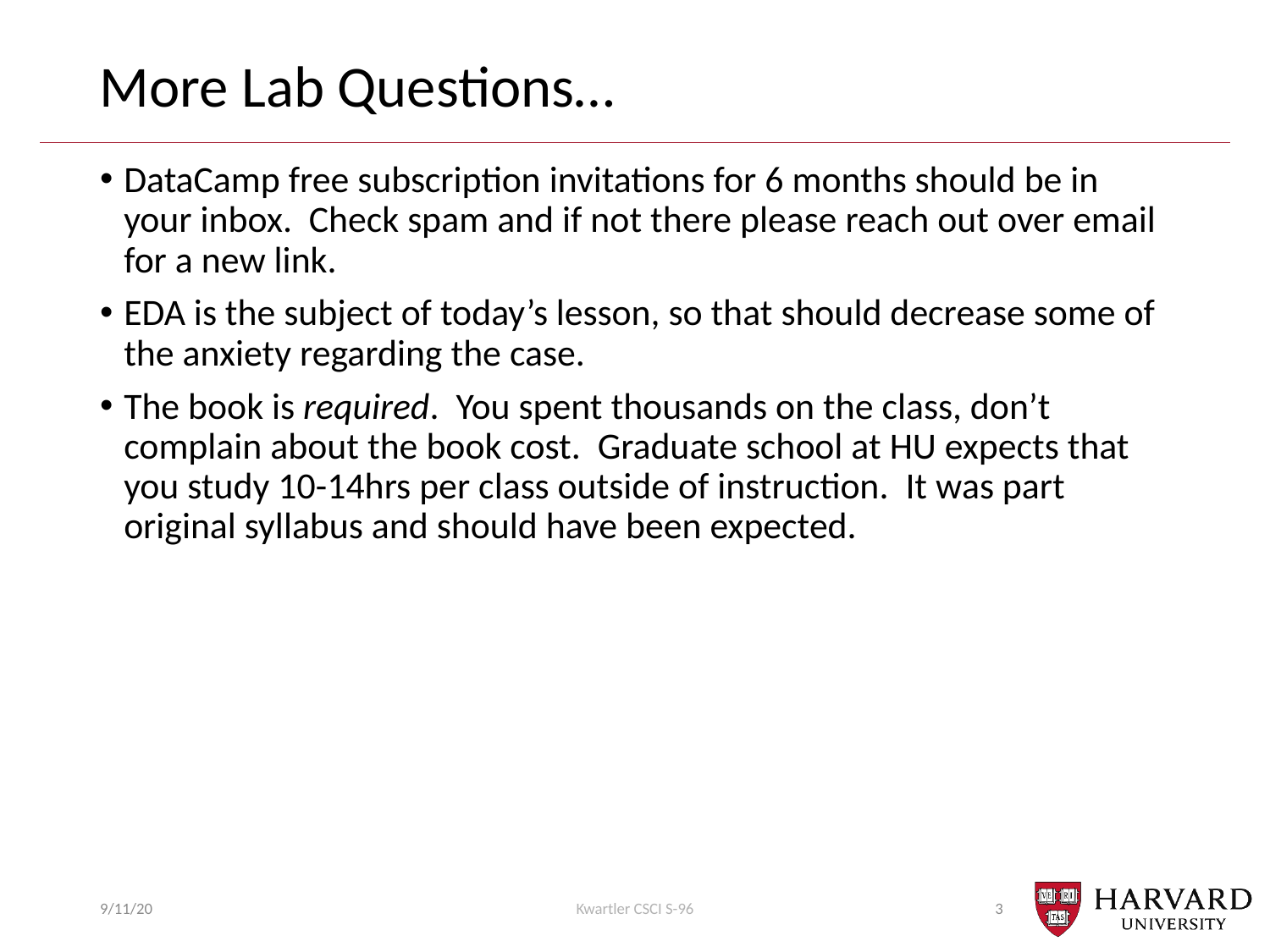

# More Lab Questions…
DataCamp free subscription invitations for 6 months should be in your inbox.  Check spam and if not there please reach out over email for a new link.
EDA is the subject of today’s lesson, so that should decrease some of the anxiety regarding the case.
The book is required.  You spent thousands on the class, don’t complain about the book cost.  Graduate school at HU expects that you study 10-14hrs per class outside of instruction.  It was part original syllabus and should have been expected.

9/11/20
Kwartler CSCI S-96
3